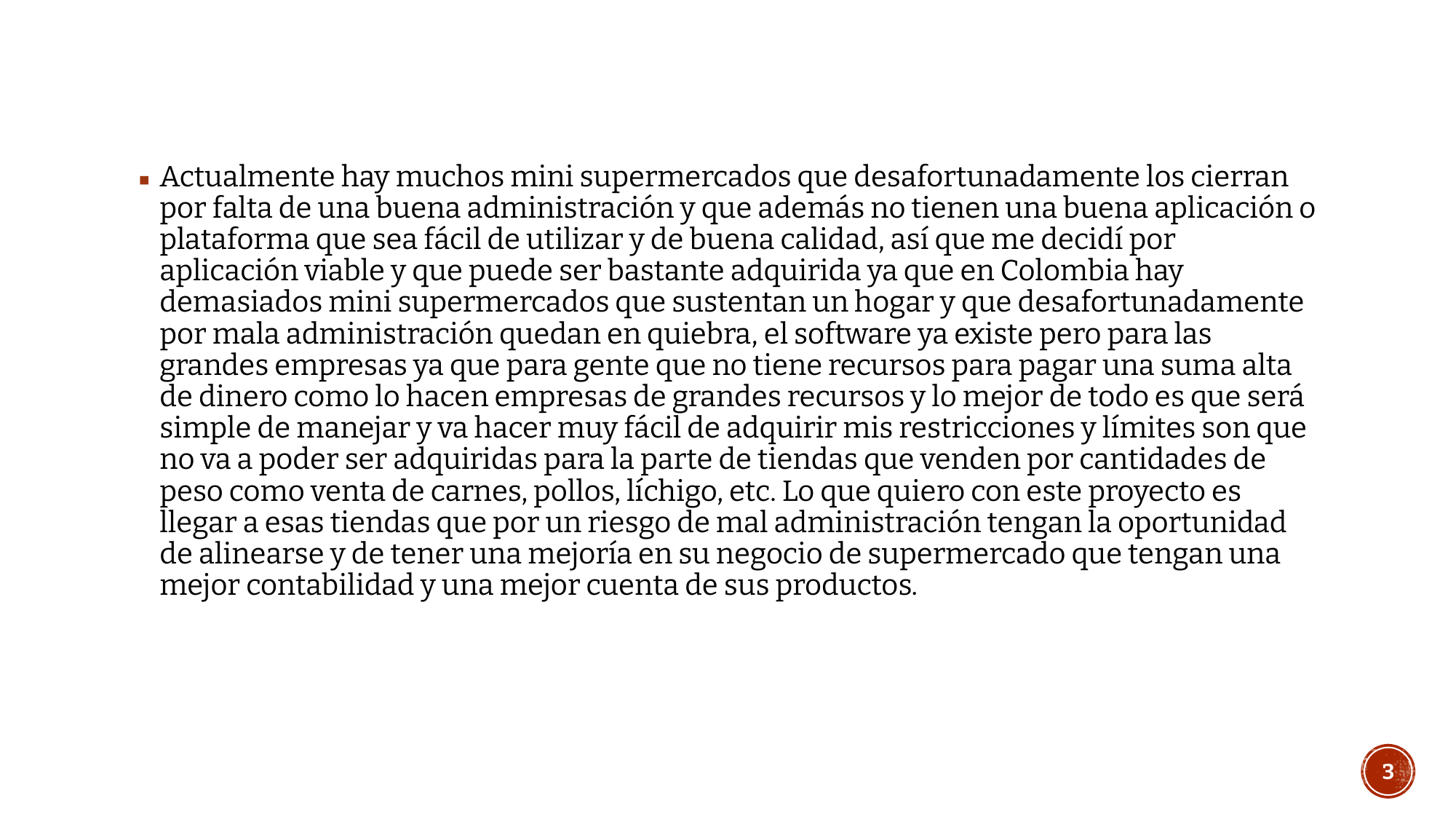

Actualmente hay muchos mini supermercados que desafortunadamente los cierran por falta de una buena administración y que además no tienen una buena aplicación o plataforma que sea fácil de utilizar y de buena calidad, así que me decidí por aplicación viable y que puede ser bastante adquirida ya que en Colombia hay demasiados mini supermercados que sustentan un hogar y que desafortunadamente por mala administración quedan en quiebra, el software ya existe pero para las grandes empresas ya que para gente que no tiene recursos para pagar una suma alta de dinero como lo hacen empresas de grandes recursos y lo mejor de todo es que será simple de manejar y va hacer muy fácil de adquirir mis restricciones y límites son que no va a poder ser adquiridas para la parte de tiendas que venden por cantidades de peso como venta de carnes, pollos, líchigo, etc. Lo que quiero con este proyecto es llegar a esas tiendas que por un riesgo de mal administración tengan la oportunidad de alinearse y de tener una mejoría en su negocio de supermercado que tengan una mejor contabilidad y una mejor cuenta de sus productos.
3